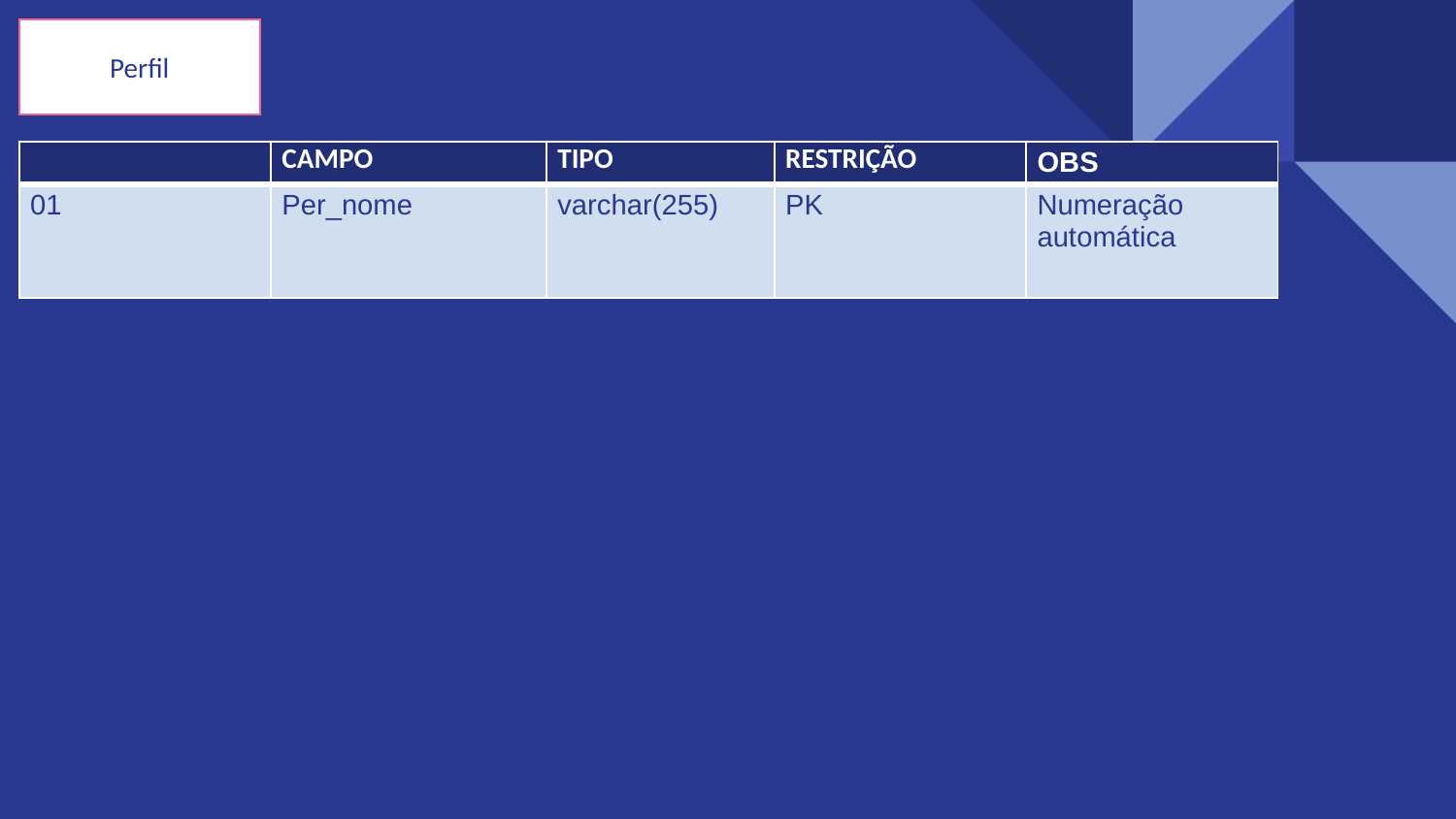

Perfil
|  | CAMPO | TIPO | RESTRIÇÃO | OBS |
| --- | --- | --- | --- | --- |
| 01 | Per\_nome | varchar(255) | PK | Numeração automática |